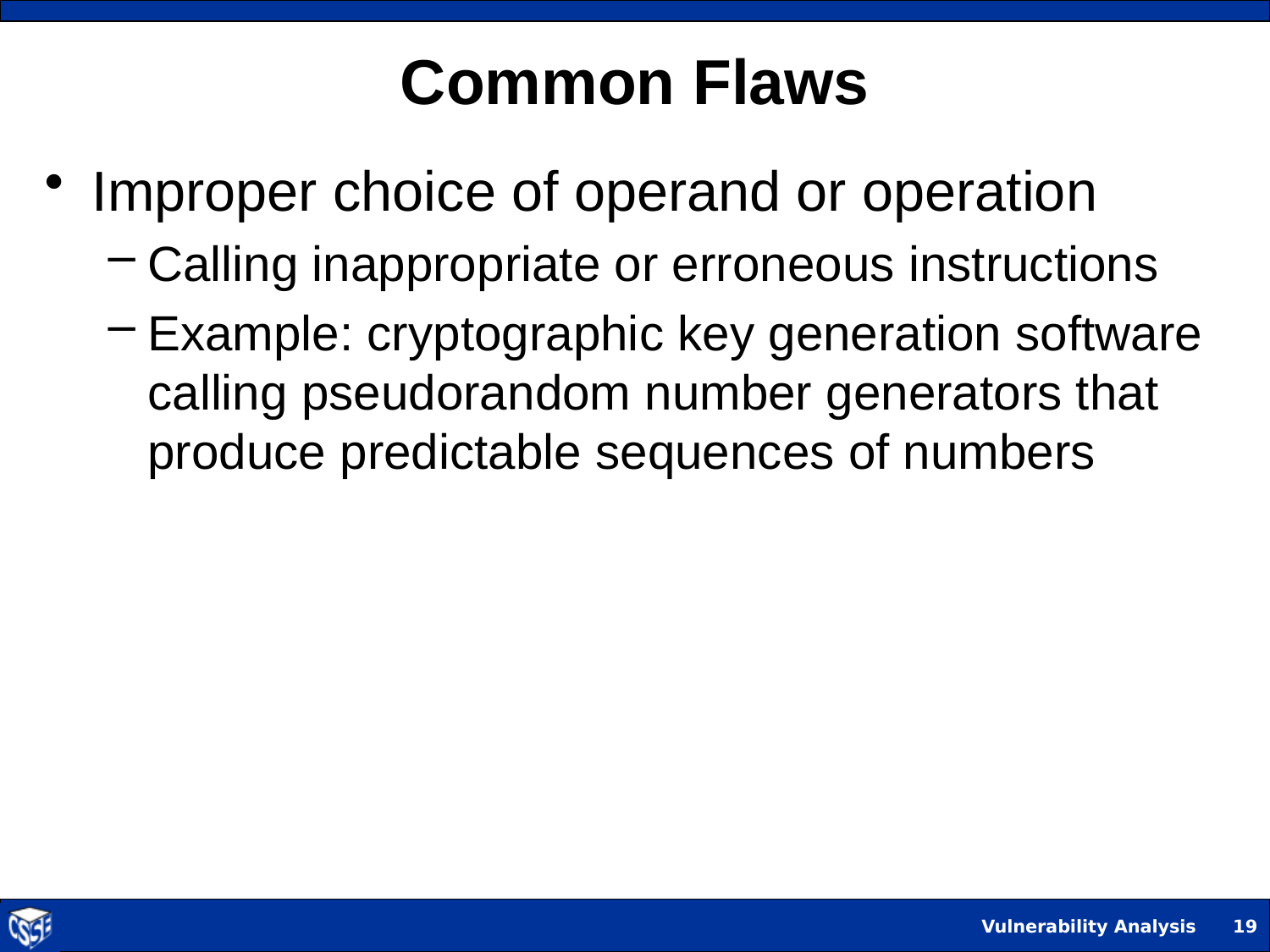

# Common Flaws
Improper choice of operand or operation
Calling inappropriate or erroneous instructions
Example: cryptographic key generation software calling pseudorandom number generators that produce predictable sequences of numbers